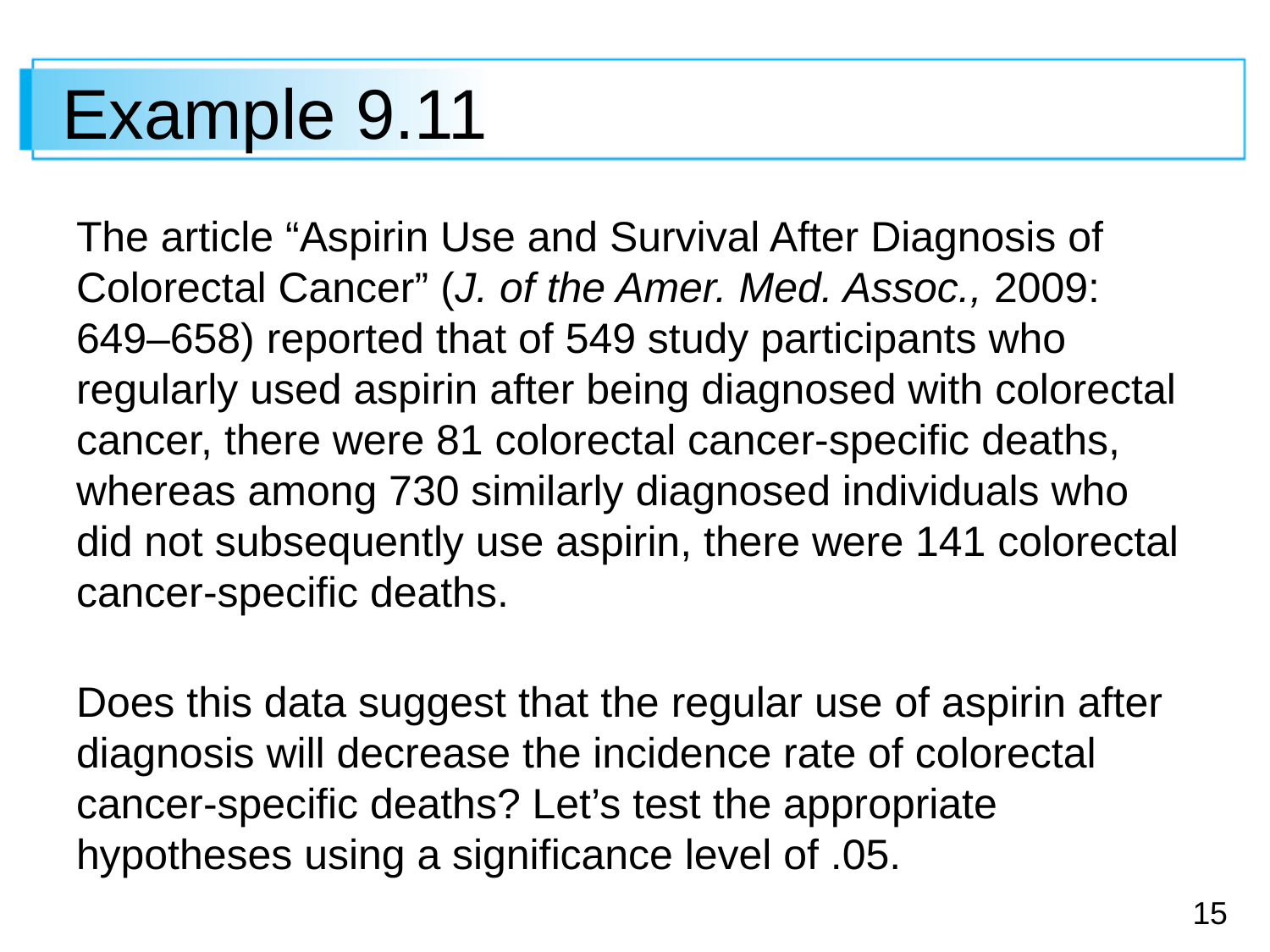

# Example 9.11
The article “Aspirin Use and Survival After Diagnosis of Colorectal Cancer” (J. of the Amer. Med. Assoc., 2009: 649–658) reported that of 549 study participants who regularly used aspirin after being diagnosed with colorectal cancer, there were 81 colorectal cancer-specific deaths, whereas among 730 similarly diagnosed individuals who did not subsequently use aspirin, there were 141 colorectal cancer-specific deaths.
Does this data suggest that the regular use of aspirin after diagnosis will decrease the incidence rate of colorectal cancer-specific deaths? Let’s test the appropriate hypotheses using a significance level of .05.